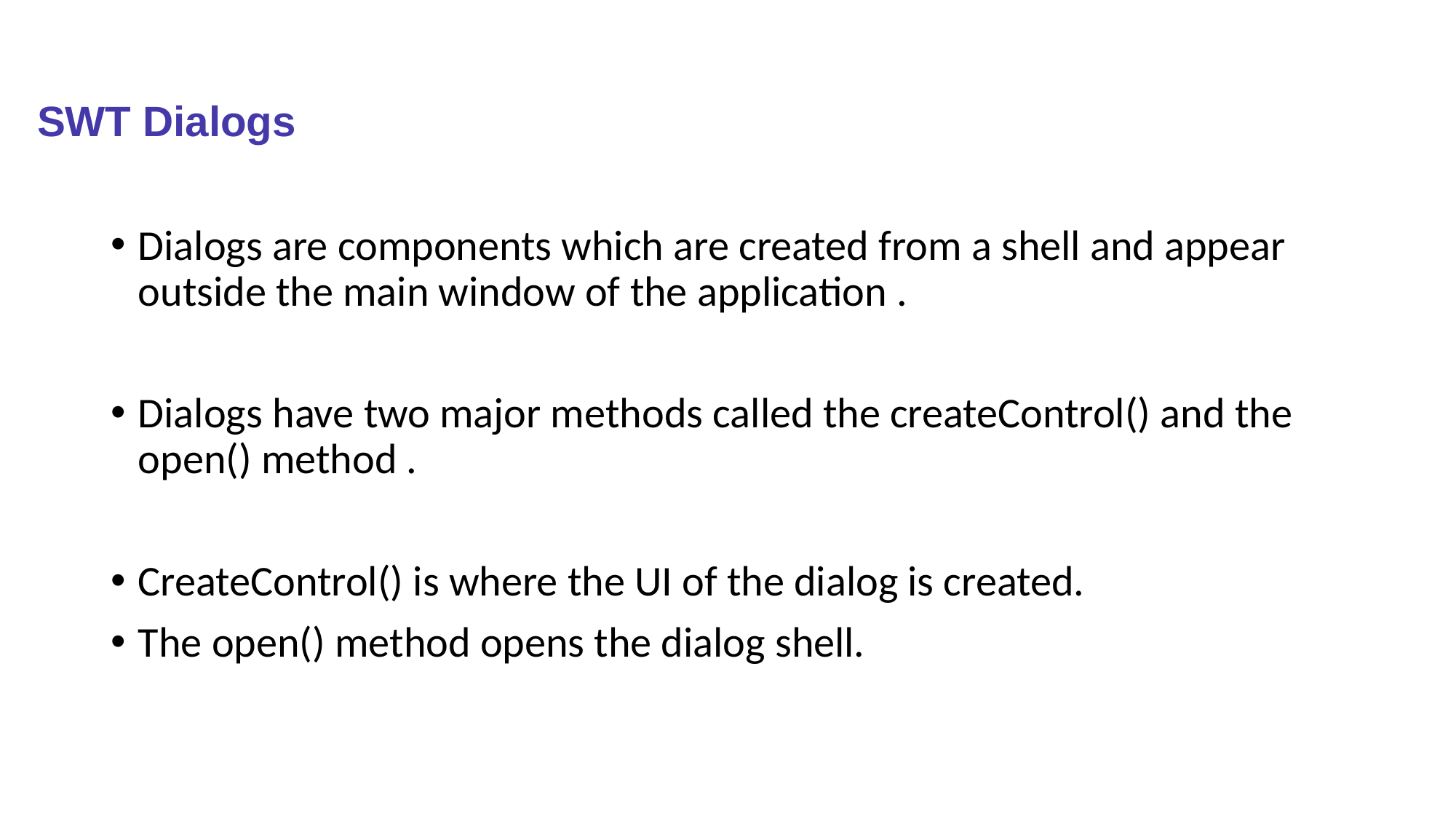

# SWT Dialogs
Dialogs are components which are created from a shell and appear outside the main window of the application .

Dialogs have two major methods called the createControl() and the open() method .

CreateControl() is where the UI of the dialog is created.
The open() method opens the dialog shell.